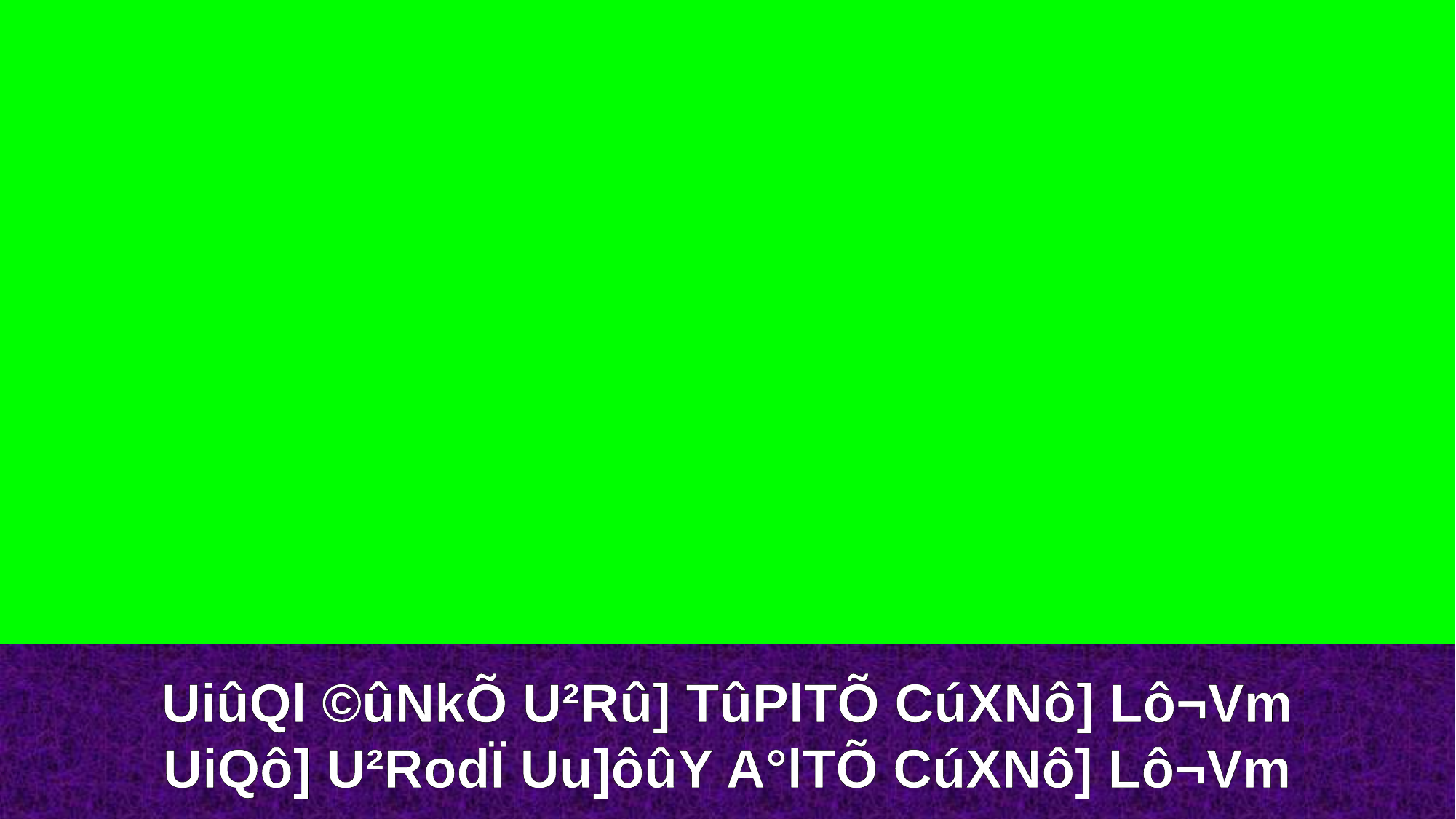

UiûQl ©ûNkÕ U²Rû] TûPlTÕ CúXNô] Lô¬Vm
UiQô] U²RodÏ Uu]ôûY A°lTÕ CúXNô] Lô¬Vm